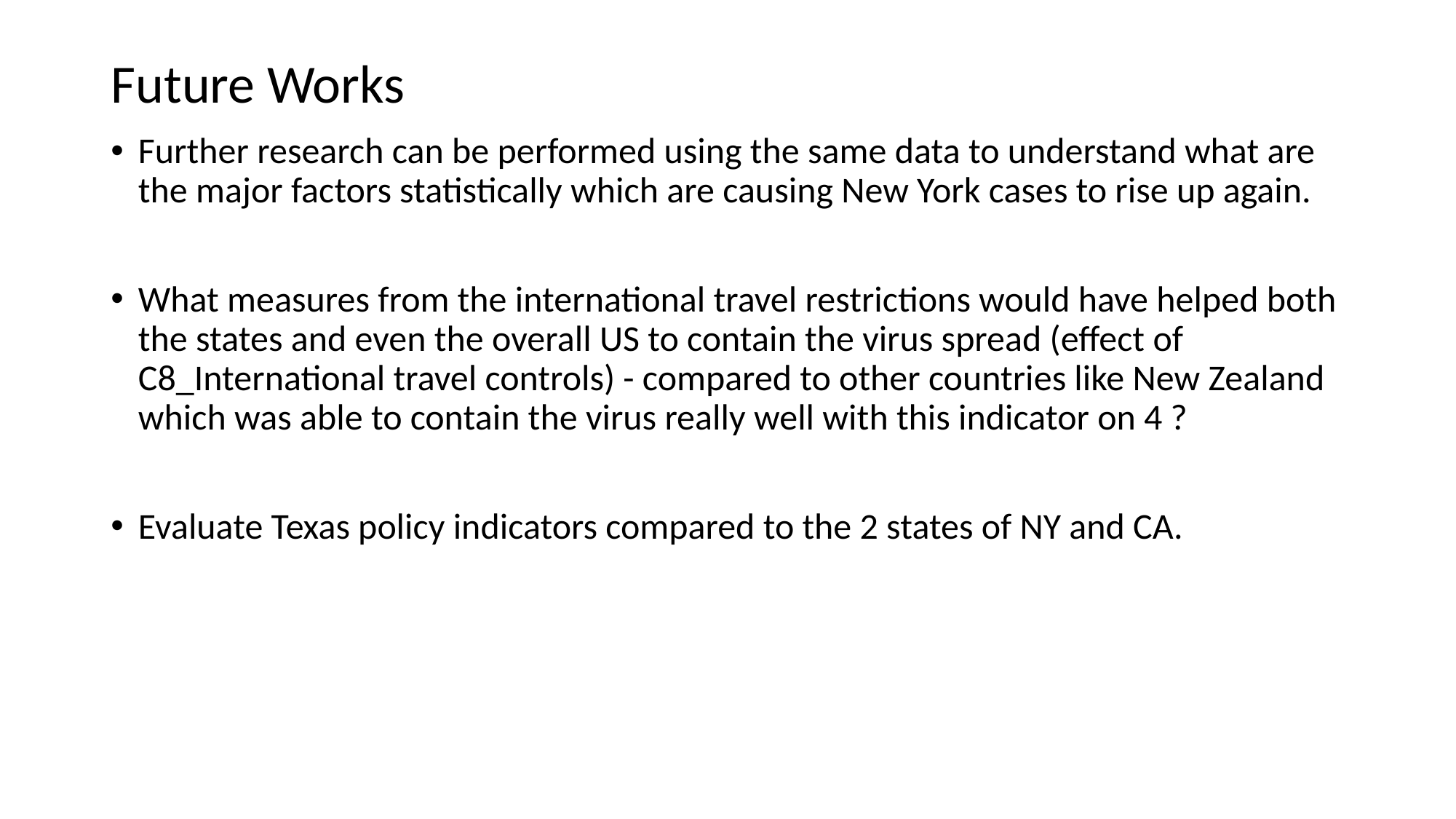

# Future Works
Further research can be performed using the same data to understand what are the major factors statistically which are causing New York cases to rise up again.

What measures from the international travel restrictions would have helped both the states and even the overall US to contain the virus spread (effect of C8_International travel controls) - compared to other countries like New Zealand which was able to contain the virus really well with this indicator on 4 ?

Evaluate Texas policy indicators compared to the 2 states of NY and CA.